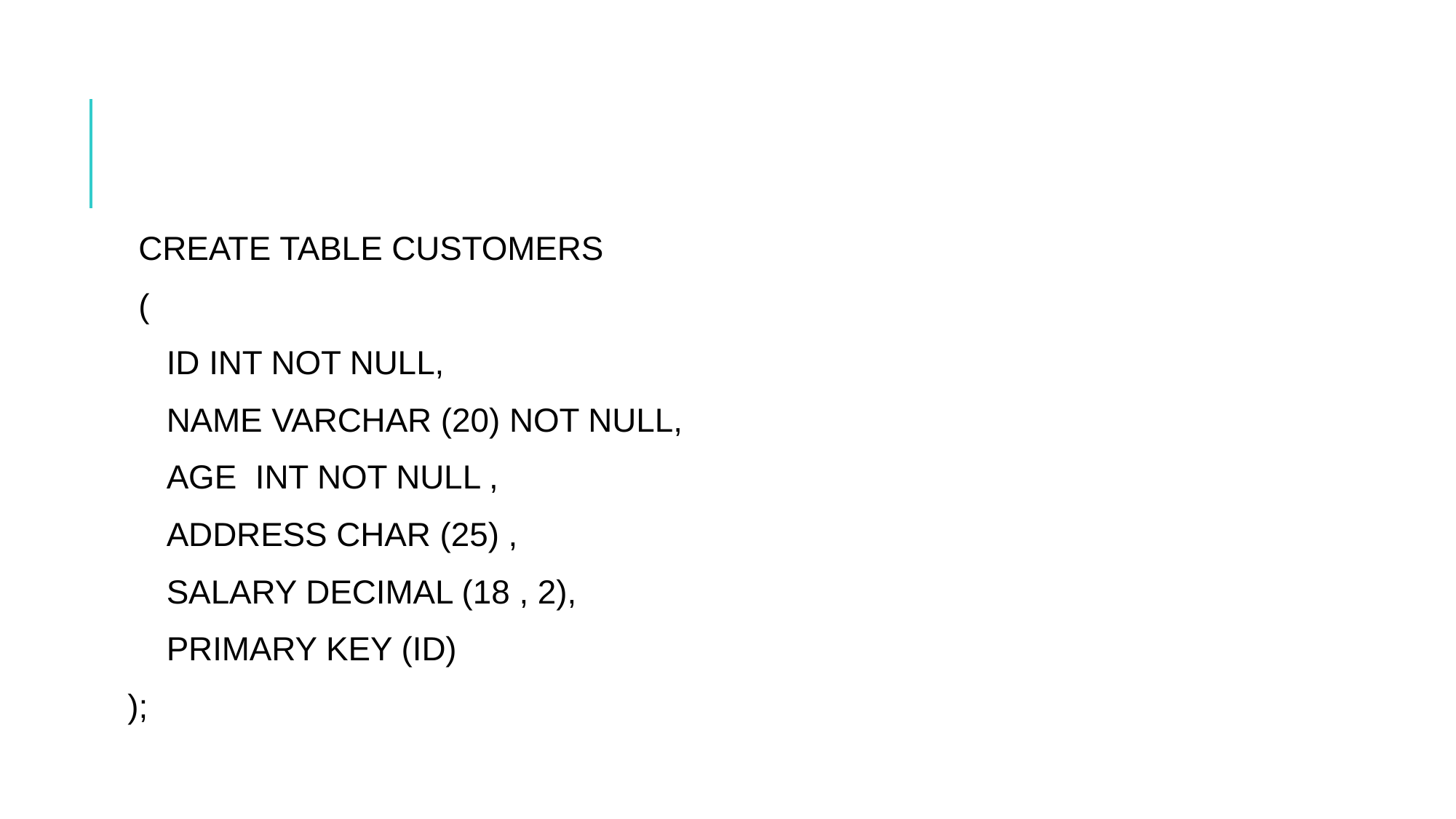

#
CREATE TABLE CUSTOMERS
(
   ID INT NOT NULL,
   NAME VARCHAR (20) NOT NULL,
   AGE  INT NOT NULL ,
   ADDRESS CHAR (25) ,
   SALARY DECIMAL (18 , 2),
   PRIMARY KEY (ID)
);